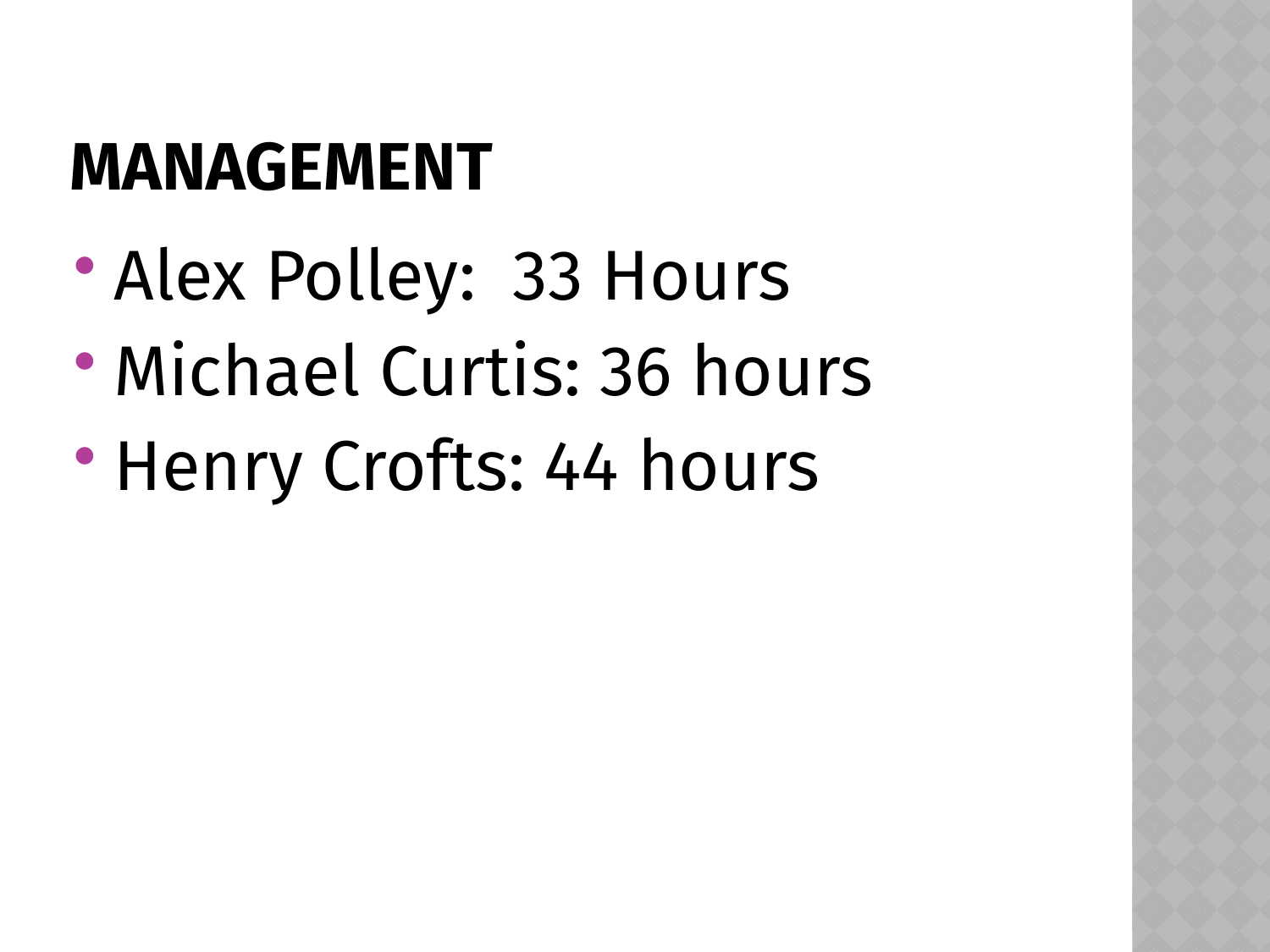

# Management
Alex Polley:  33 Hours
Michael Curtis: 36 hours
Henry Crofts: 44 hours